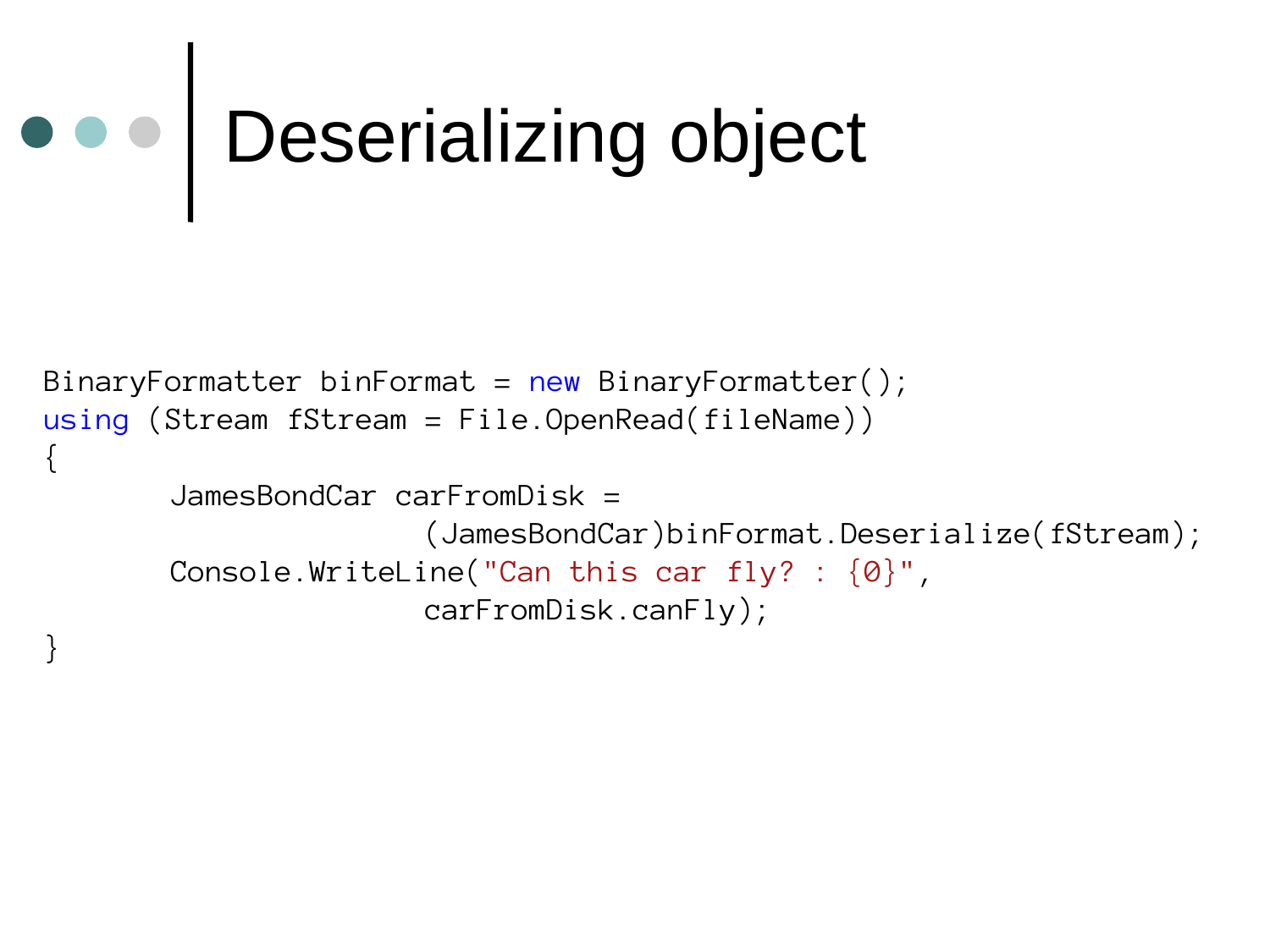

# Deserializing object

BinaryFormatter binFormat = new BinaryFormatter();
using (Stream fStream = File.OpenRead(fileName))
{
	JamesBondCar carFromDisk =
                  	(JamesBondCar)binFormat.Deserialize(fStream);
	Console.WriteLine("Can this car fly? : {0}", 					carFromDisk.canFly);
}